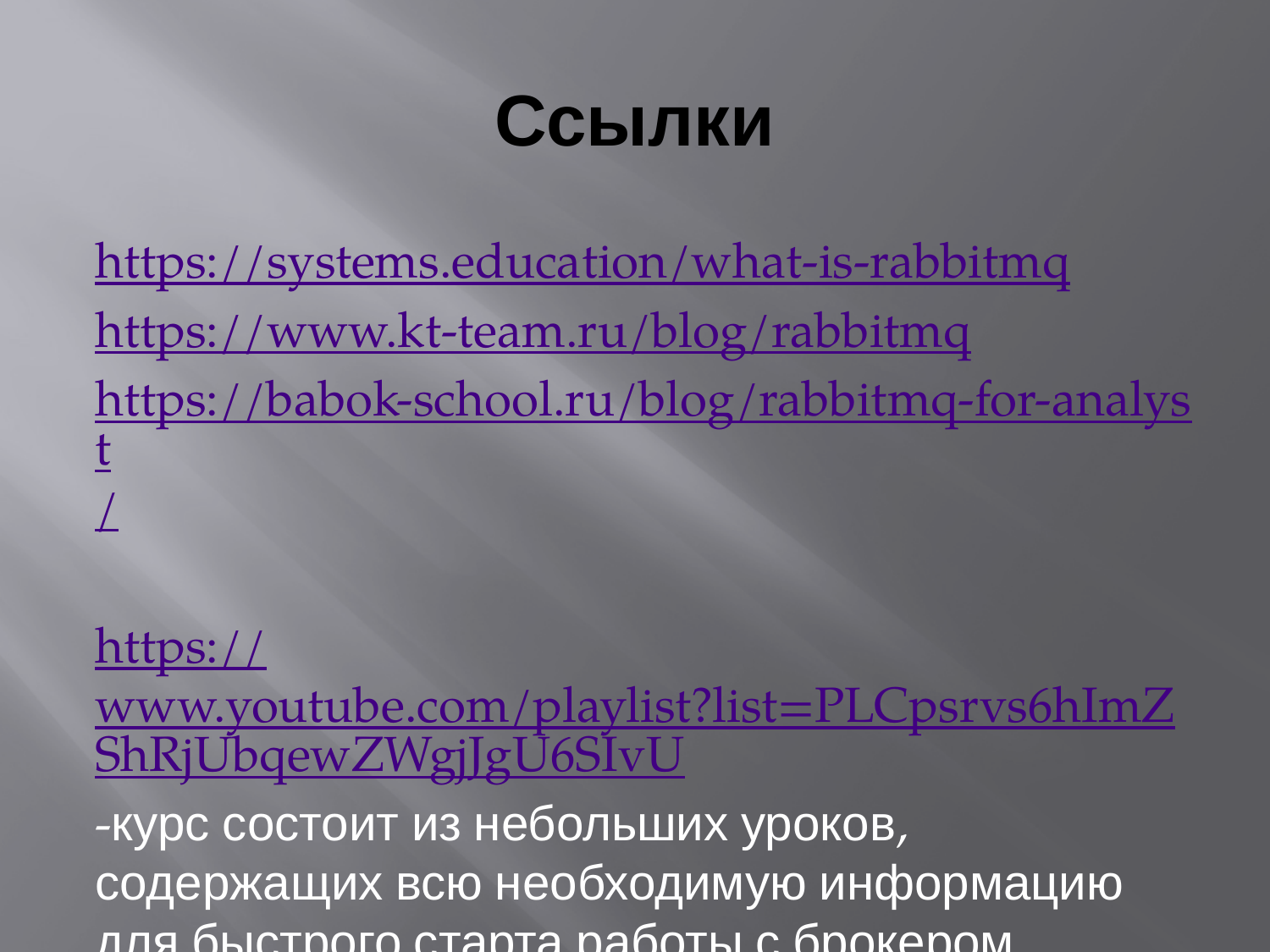

# Ссылки
https://systems.education/what-is-rabbitmq
https://www.kt-team.ru/blog/rabbitmq
https://babok-school.ru/blog/rabbitmq-for-analyst/

https://www.youtube.com/playlist?list=PLCpsrvs6hImZShRjUbqewZWgjJgU6SIvU
-курс состоит из небольших уроков, содержащих всю необходимую информацию для быстрого старта работы с брокером сообщений RabbitMQ